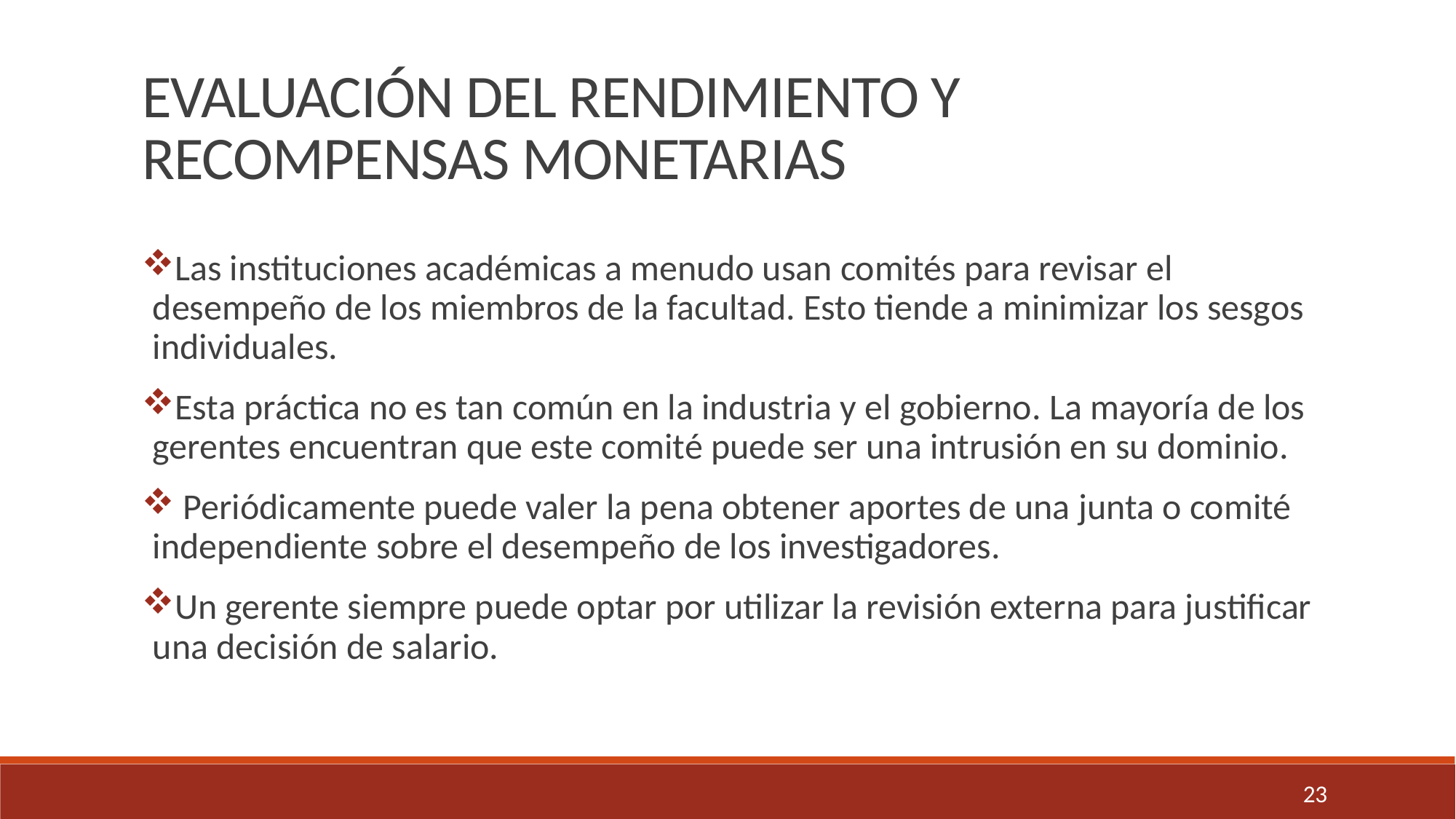

EVALUACIÓN DEL RENDIMIENTO Y RECOMPENSAS MONETARIAS
Las instituciones académicas a menudo usan comités para revisar el desempeño de los miembros de la facultad. Esto tiende a minimizar los sesgos individuales.
Esta práctica no es tan común en la industria y el gobierno. La mayoría de los gerentes encuentran que este comité puede ser una intrusión en su dominio.
 Periódicamente puede valer la pena obtener aportes de una junta o comité independiente sobre el desempeño de los investigadores.
Un gerente siempre puede optar por utilizar la revisión externa para justificar una decisión de salario.
23